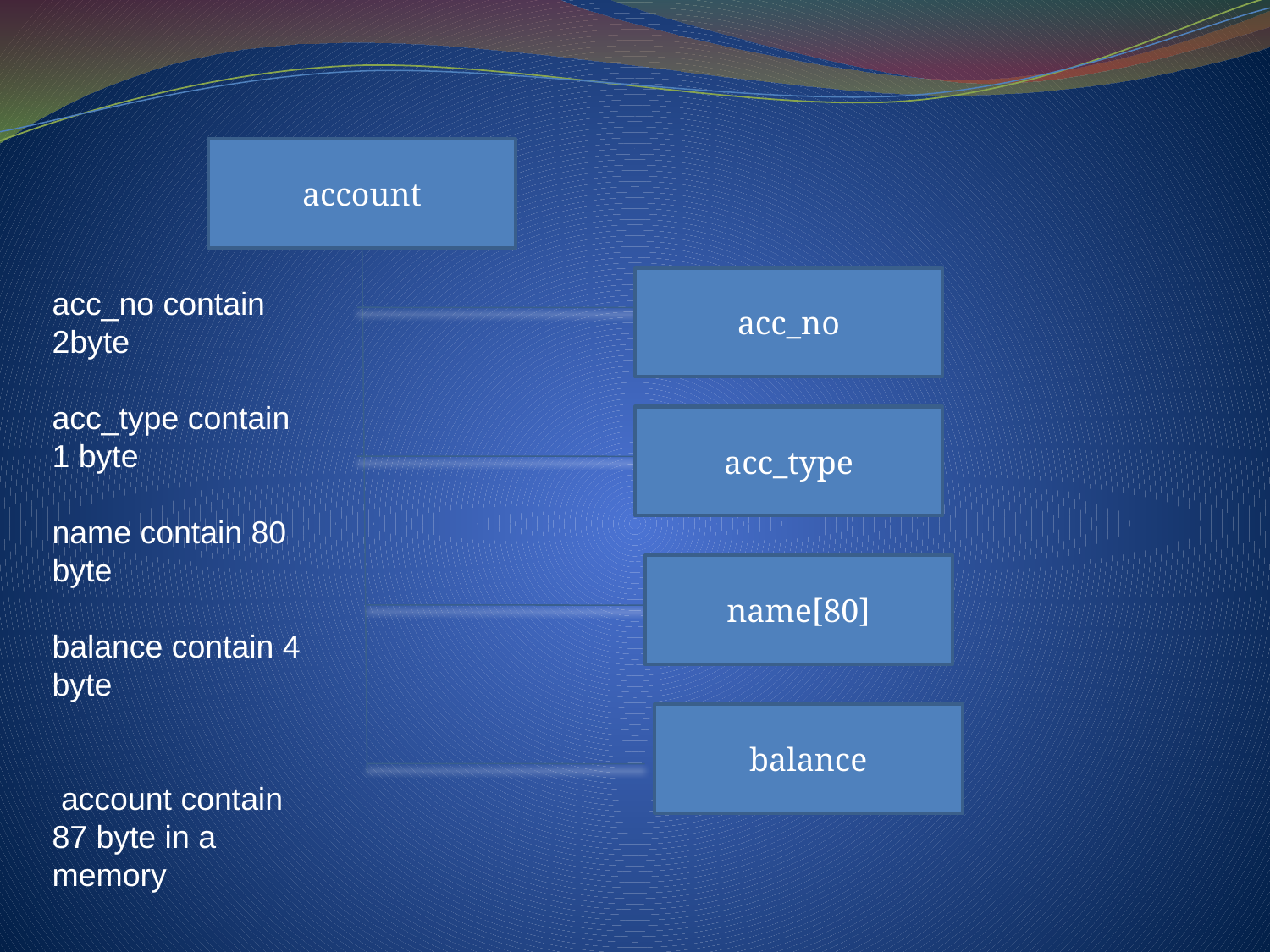

account
acc_no
acc_no contain 2byte

acc_type contain 1 byte

name contain 80 byte

balance contain 4 byte

 account contain 87 byte in a memory
acc_type
name[80]
balance